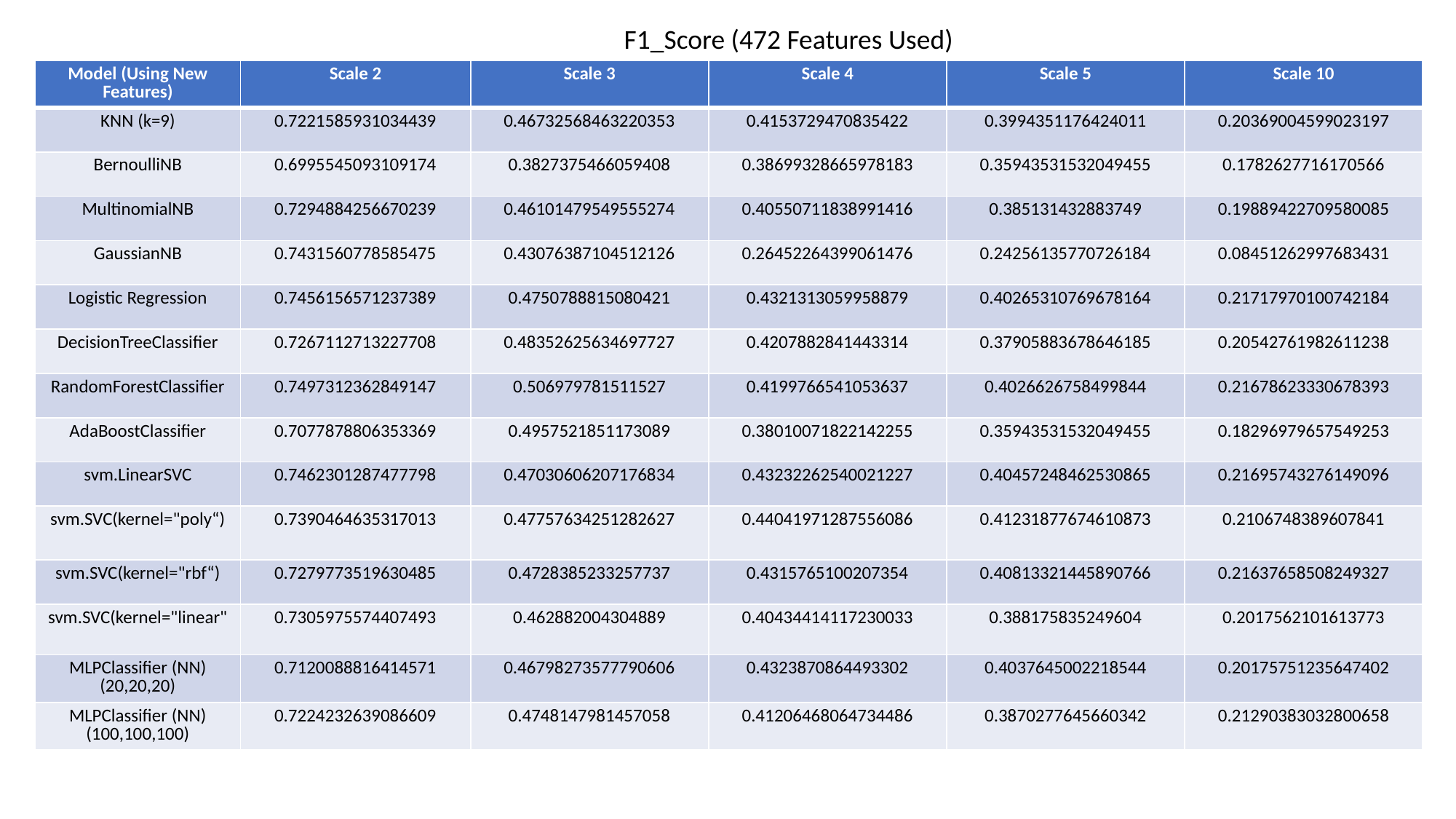

F1_Score (472 Features Used)
| Model (Using New Features) | Scale 2 | Scale 3 | Scale 4 | Scale 5 | Scale 10 |
| --- | --- | --- | --- | --- | --- |
| KNN (k=9) | 0.7221585931034439 | 0.46732568463220353 | 0.4153729470835422 | 0.3994351176424011 | 0.20369004599023197 |
| BernoulliNB | 0.6995545093109174 | 0.3827375466059408 | 0.38699328665978183 | 0.35943531532049455 | 0.1782627716170566 |
| MultinomialNB | 0.7294884256670239 | 0.46101479549555274 | 0.40550711838991416 | 0.385131432883749 | 0.19889422709580085 |
| GaussianNB | 0.7431560778585475 | 0.43076387104512126 | 0.26452264399061476 | 0.24256135770726184 | 0.08451262997683431 |
| Logistic Regression | 0.7456156571237389 | 0.4750788815080421 | 0.4321313059958879 | 0.40265310769678164 | 0.21717970100742184 |
| DecisionTreeClassifier | 0.7267112713227708 | 0.48352625634697727 | 0.4207882841443314 | 0.37905883678646185 | 0.20542761982611238 |
| RandomForestClassifier | 0.7497312362849147 | 0.506979781511527 | 0.4199766541053637 | 0.4026626758499844 | 0.21678623330678393 |
| AdaBoostClassifier | 0.7077878806353369 | 0.4957521851173089 | 0.38010071822142255 | 0.35943531532049455 | 0.18296979657549253 |
| svm.LinearSVC | 0.7462301287477798 | 0.47030606207176834 | 0.43232262540021227 | 0.40457248462530865 | 0.21695743276149096 |
| svm.SVC(kernel="poly“) | 0.7390464635317013 | 0.47757634251282627 | 0.44041971287556086 | 0.41231877674610873 | 0.2106748389607841 |
| svm.SVC(kernel="rbf“) | 0.7279773519630485 | 0.4728385233257737 | 0.4315765100207354 | 0.40813321445890766 | 0.21637658508249327 |
| svm.SVC(kernel="linear" | 0.7305975574407493 | 0.462882004304889 | 0.40434414117230033 | 0.388175835249604 | 0.2017562101613773 |
| MLPClassifier (NN) (20,20,20) | 0.7120088816414571 | 0.46798273577790606 | 0.4323870864493302 | 0.4037645002218544 | 0.20175751235647402 |
| MLPClassifier (NN) (100,100,100) | 0.7224232639086609 | 0.4748147981457058 | 0.41206468064734486 | 0.3870277645660342 | 0.21290383032800658 |